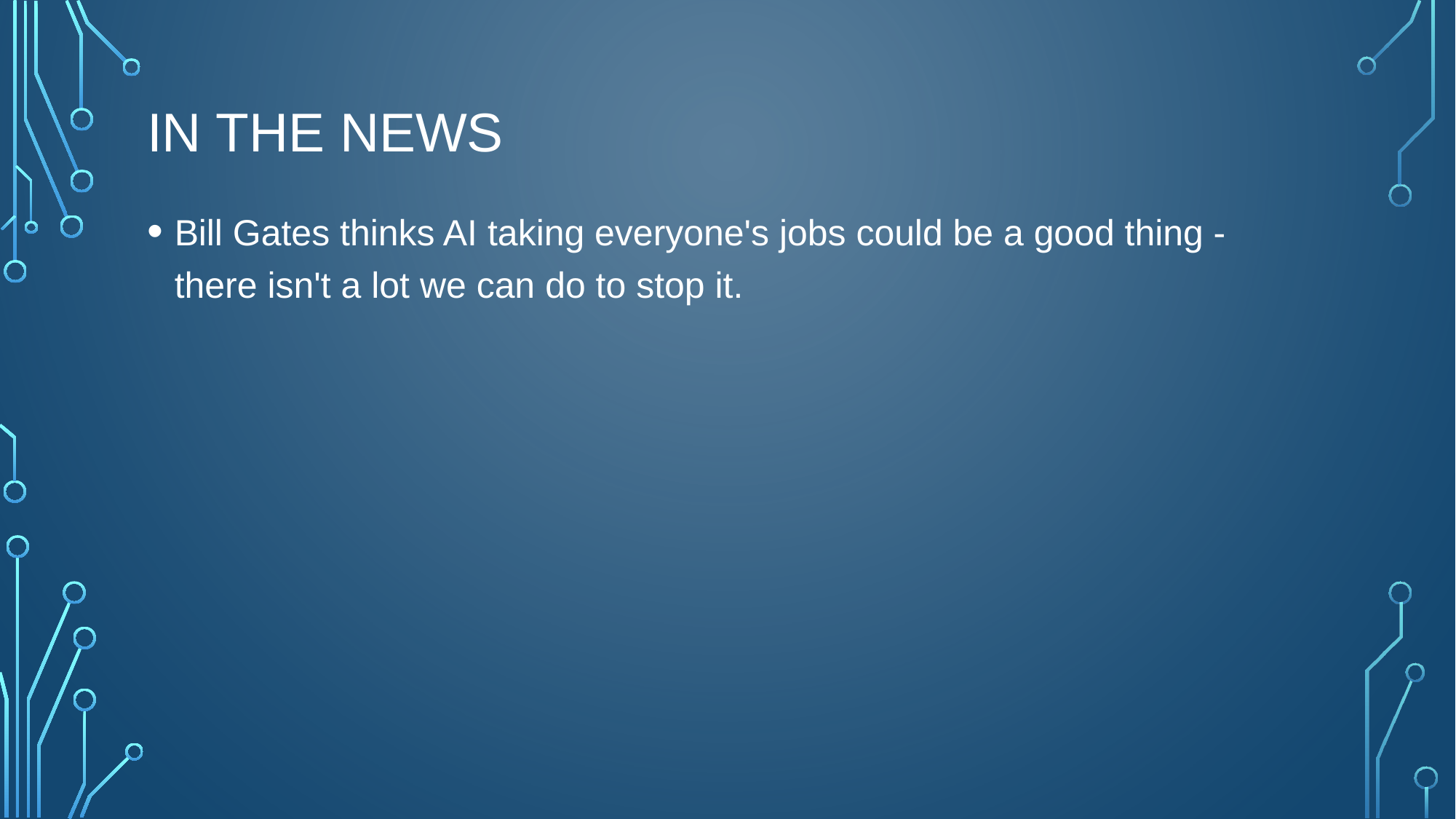

# In the news
Bill Gates thinks AI taking everyone's jobs could be a good thing - there isn't a lot we can do to stop it.